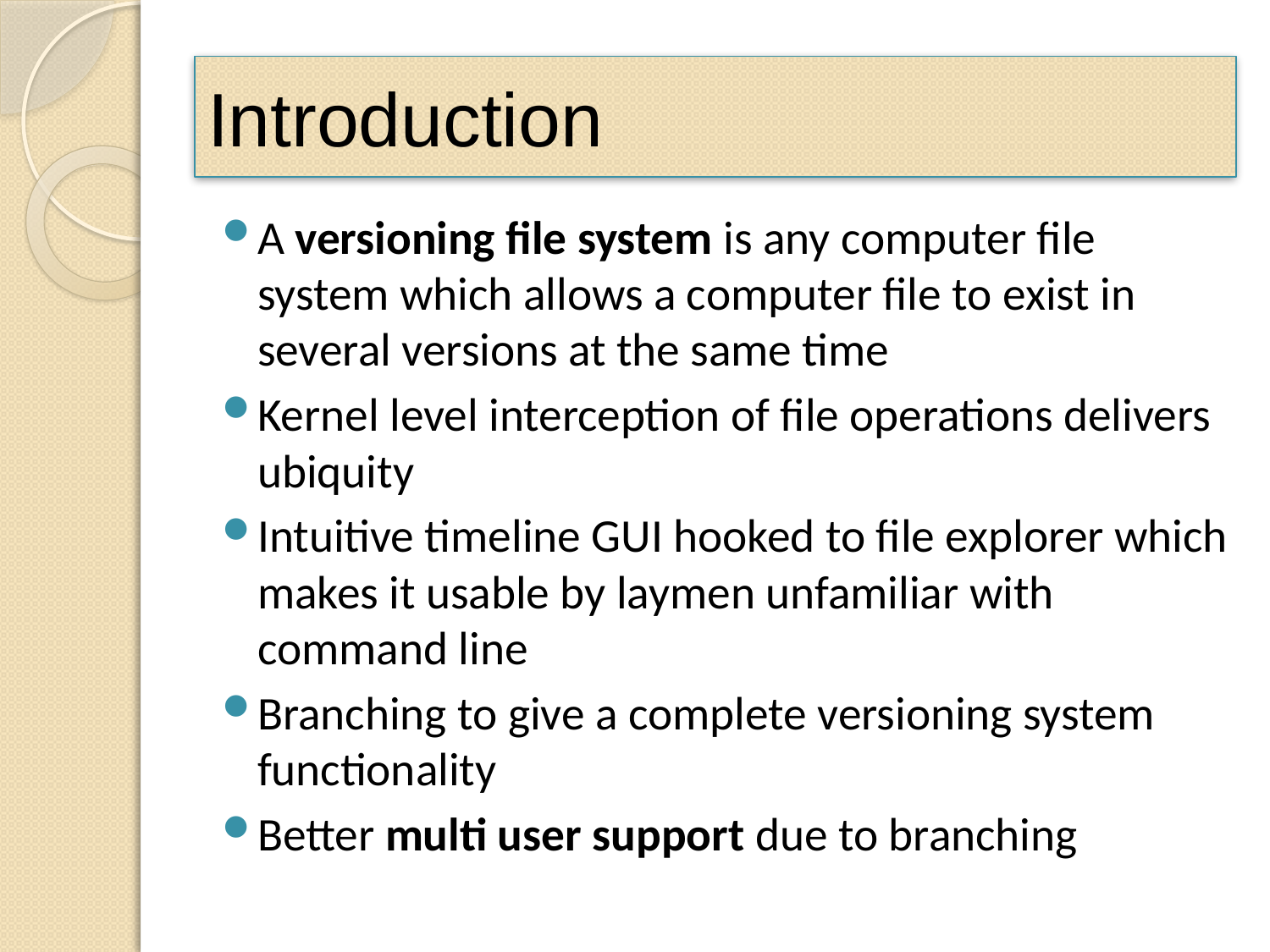

# Introduction
A versioning file system is any computer file system which allows a computer file to exist in several versions at the same time
Kernel level interception of file operations delivers ubiquity
Intuitive timeline GUI hooked to file explorer which makes it usable by laymen unfamiliar with command line
Branching to give a complete versioning system functionality
Better multi user support due to branching